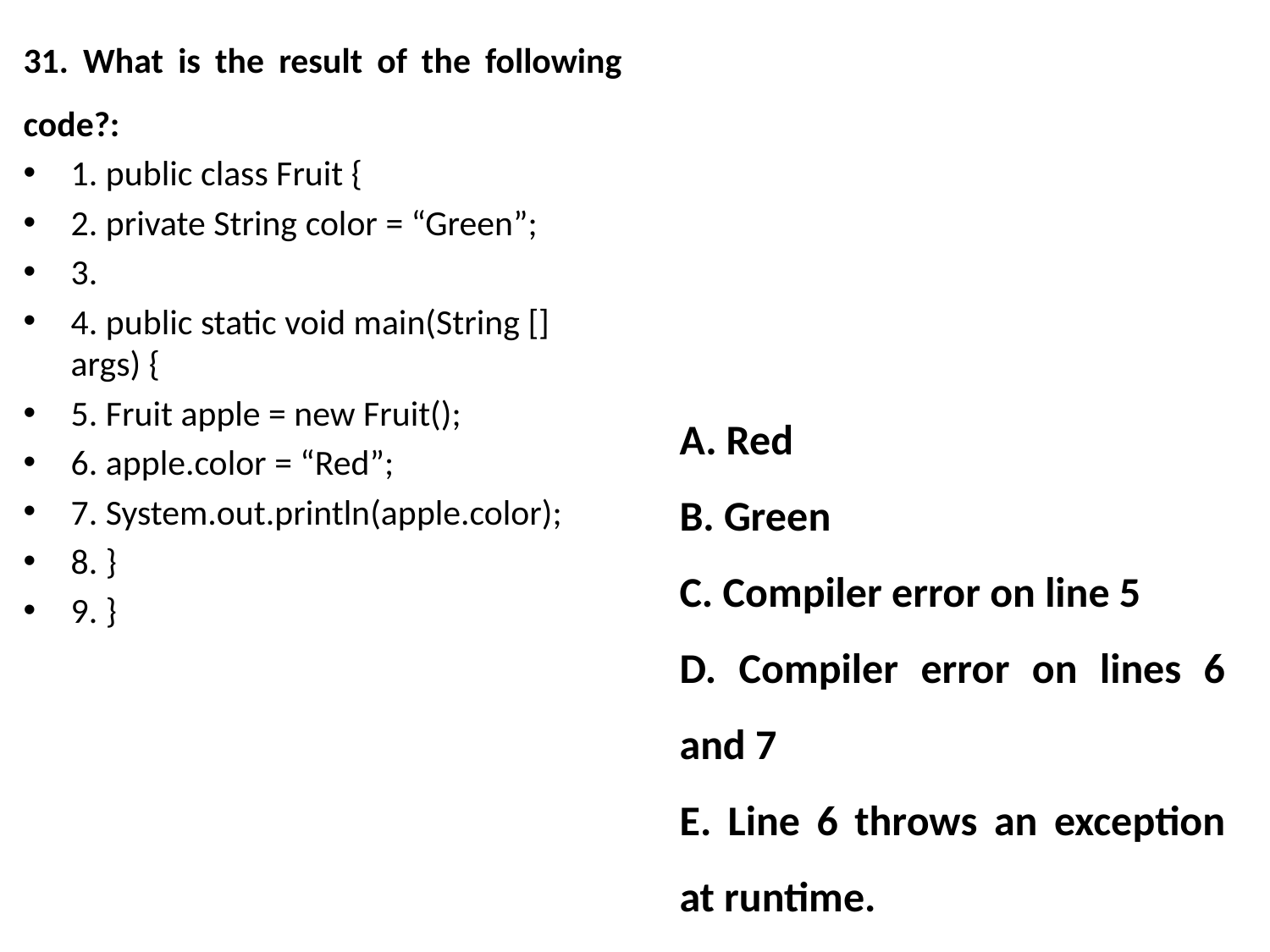

31. What is the result of the following code?:
1. public class Fruit {
2. private String color = “Green”;
3.
4. public static void main(String [] args) {
5. Fruit apple = new Fruit();
6. apple.color = “Red”;
7. System.out.println(apple.color);
8. }
9. }

A. Red
B. Green
C. Compiler error on line 5
D. Compiler error on lines 6 and 7
E. Line 6 throws an exception at runtime.